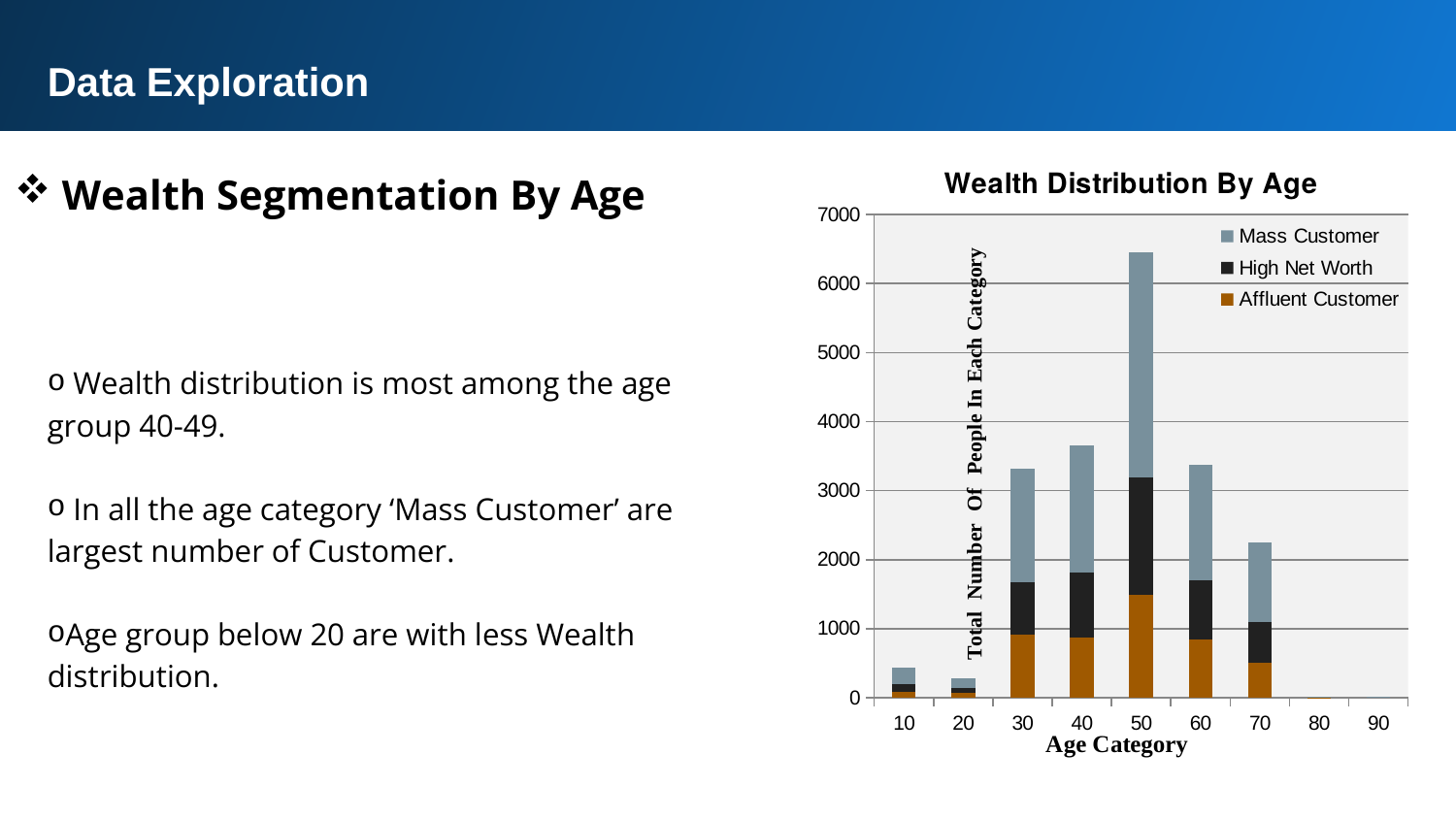

Data Exploration
 Wealth Segmentation By Age

### Chart

| Category | Affluent Customer | High Net Worth | Mass Customer |
|---|---|---|---|
| 10 | 82.0 | 115.0 | 241.0 |
| 20 | 73.0 | 74.0 | 142.0 |
| 30 | 913.0 | 768.0 | 1635.0 |
| 40 | 871.0 | 938.0 | 1840.0 |
| 50 | 1498.0 | 1697.0 | 3251.0 |
| 60 | 838.0 | 865.0 | 1675.0 |
| 70 | 512.0 | 582.0 | 1152.0 |
| 80 | 5.0 | 7.0 | 3.0 |
| 90 | 10.0 | None | 5.0 |
 Wealth distribution is most among the age group 40-49.

 In all the age category ‘Mass Customer’ are largest number of Customer.

Age group below 20 are with less Wealth distribution.